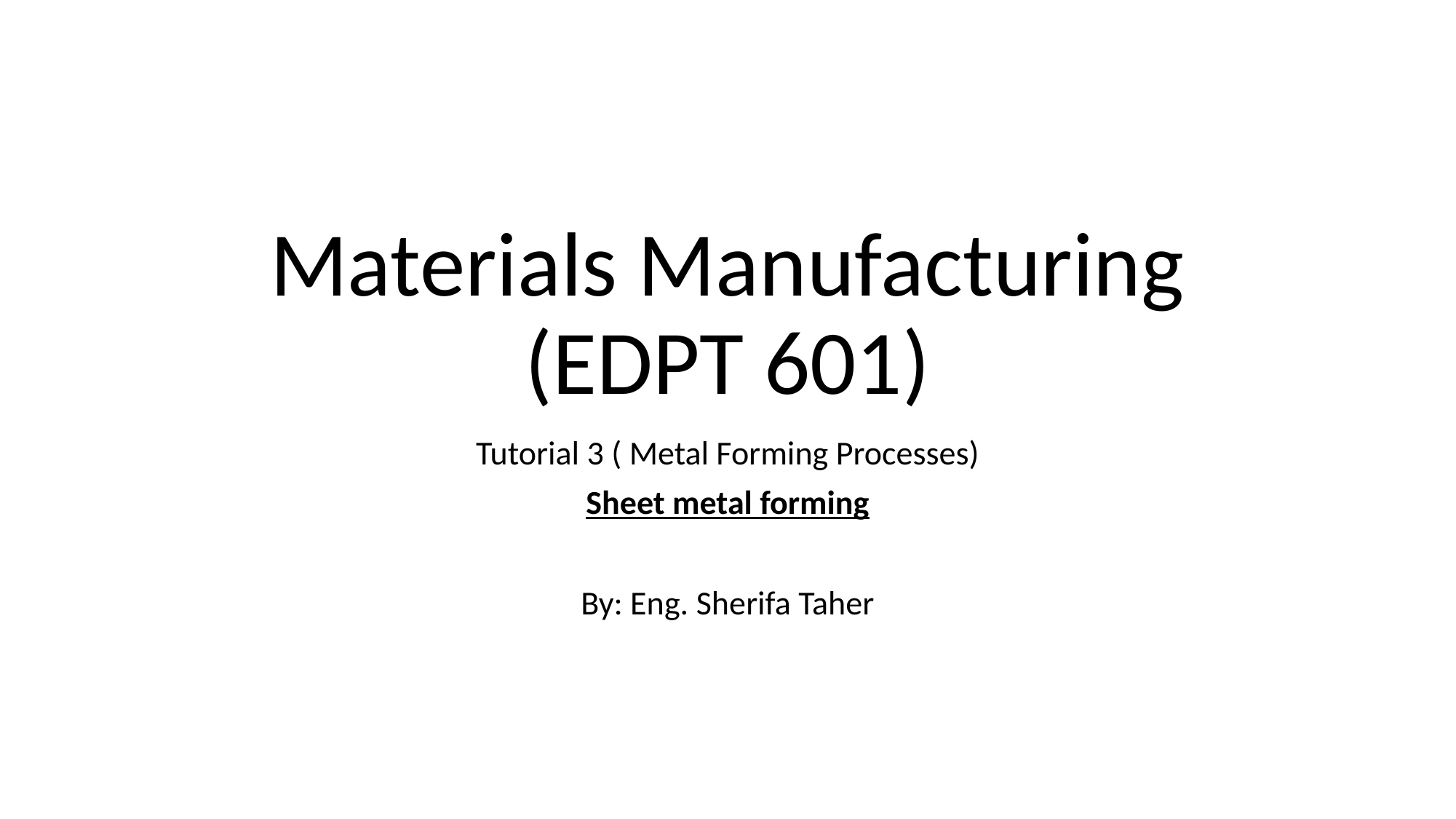

# Materials Manufacturing (EDPT 601)
Tutorial 3 ( Metal Forming Processes)
Sheet metal forming

By: Eng. Sherifa Taher